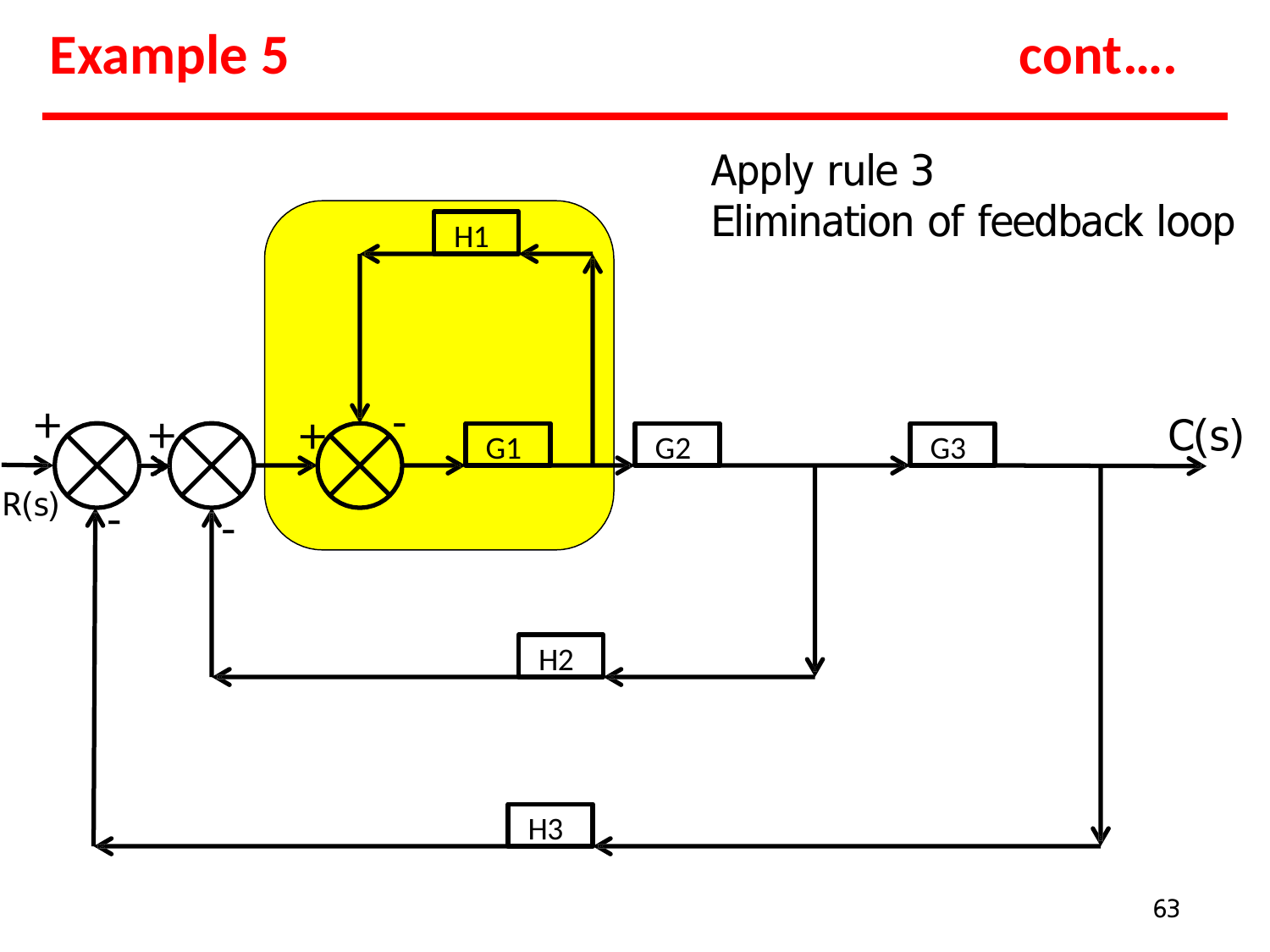

# Example 5
cont….

Apply rule 3
Elimination of feedback loop

H1

-
+
+
+
C(s)

G1
G2
G3

R(s)
-
-

H2

H3

63